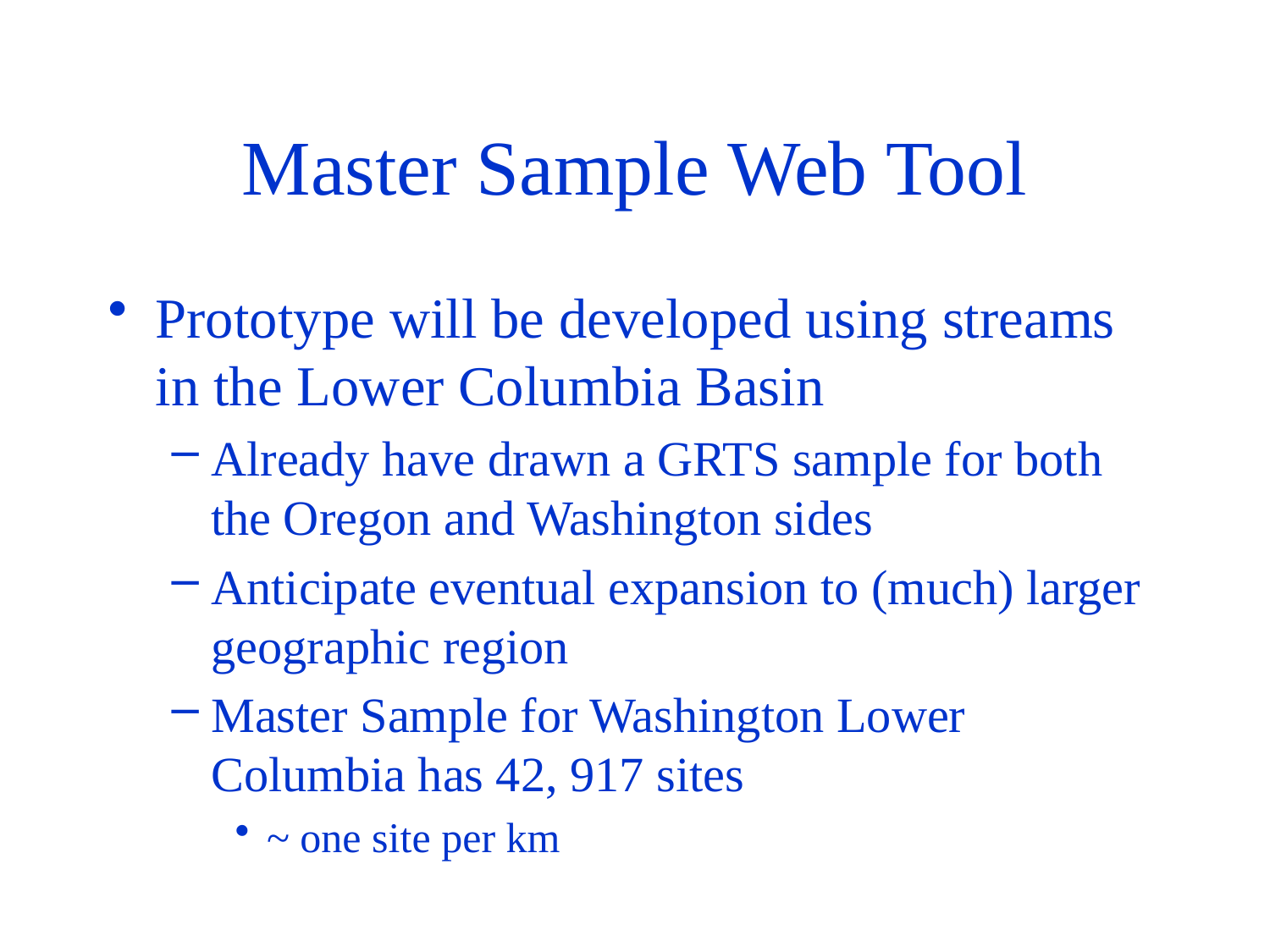

# Master Sample Web Tool
Prototype will be developed using streams in the Lower Columbia Basin
Already have drawn a GRTS sample for both the Oregon and Washington sides
Anticipate eventual expansion to (much) larger geographic region
Master Sample for Washington Lower Columbia has 42, 917 sites
~ one site per km